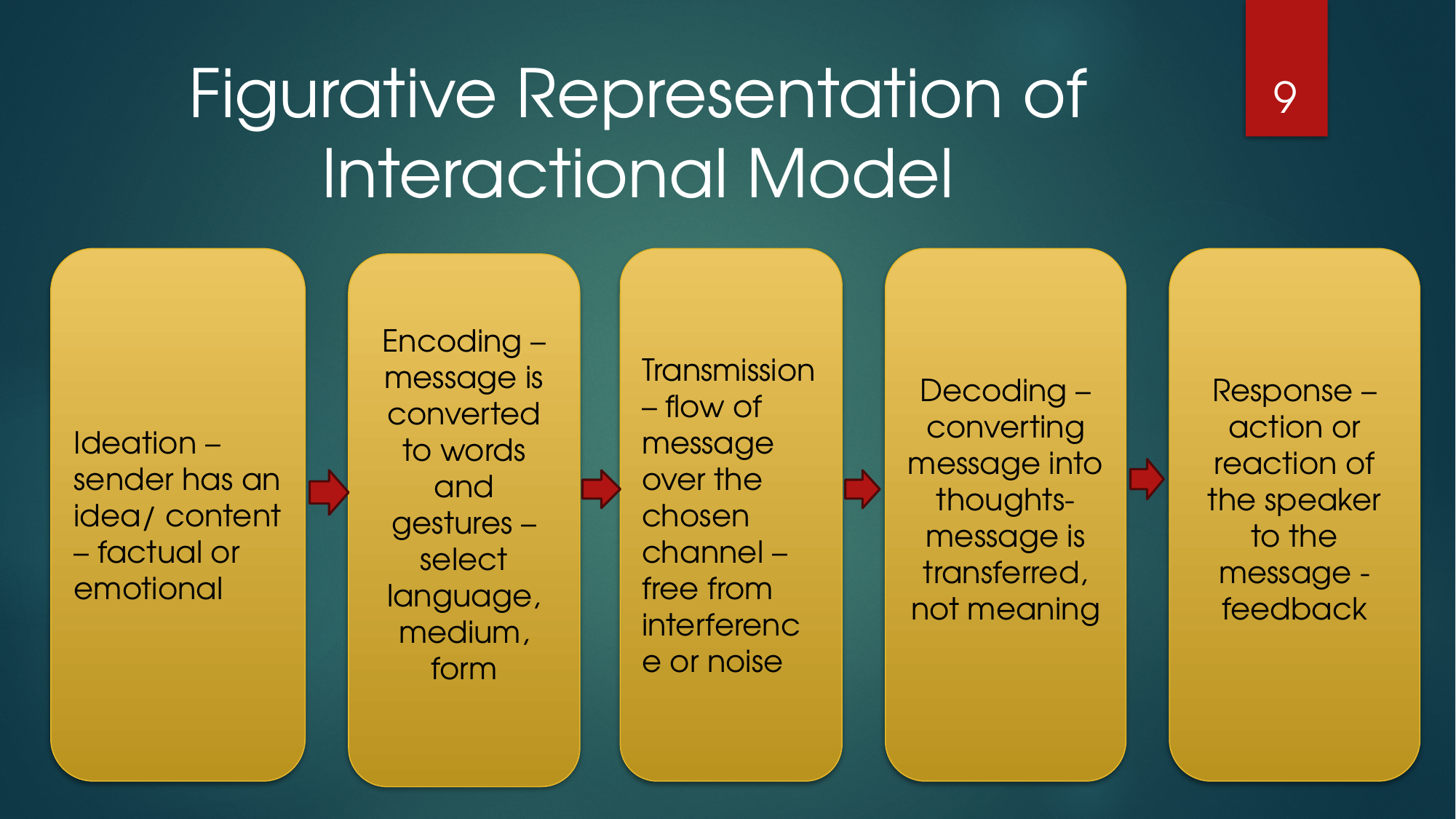

9
# Figurative Representation of Interactional Model
Ideation –
sender has an idea/ content – factual or emotional
Decoding – converting message into thoughts- message is transferred, not meaning

Response – action or reaction of the speaker to the message - feedback

Transmission – flow of message over the chosen channel – free from interference or noise
Encoding – message is converted to words and gestures – select language, medium, form